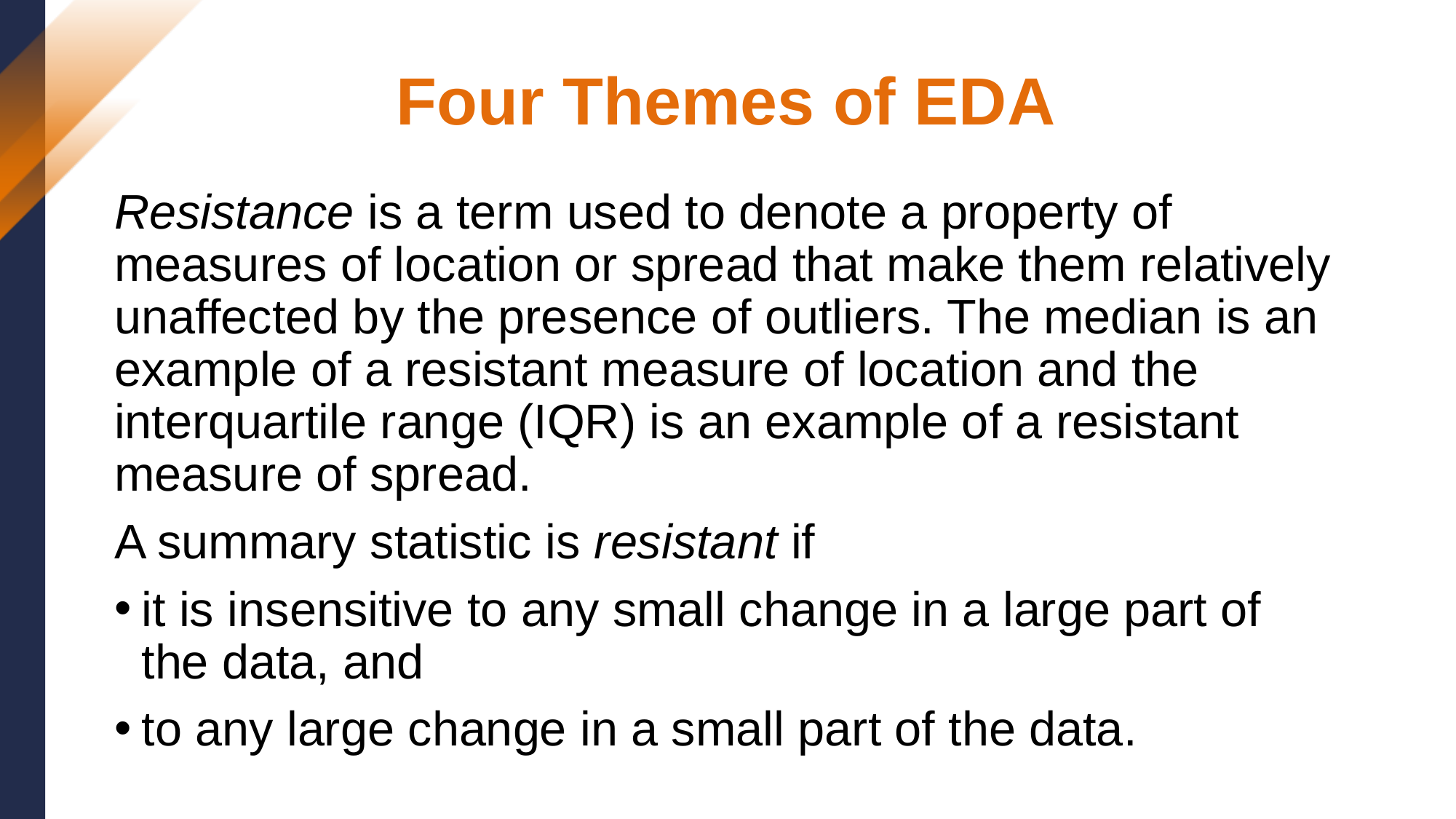

# Four Themes of EDA
Resistance is a term used to denote a property of measures of location or spread that make them relatively unaffected by the presence of outliers. The median is an example of a resistant measure of location and the interquartile range (IQR) is an example of a resistant measure of spread.
A summary statistic is resistant if
it is insensitive to any small change in a large part of the data, and
to any large change in a small part of the data.